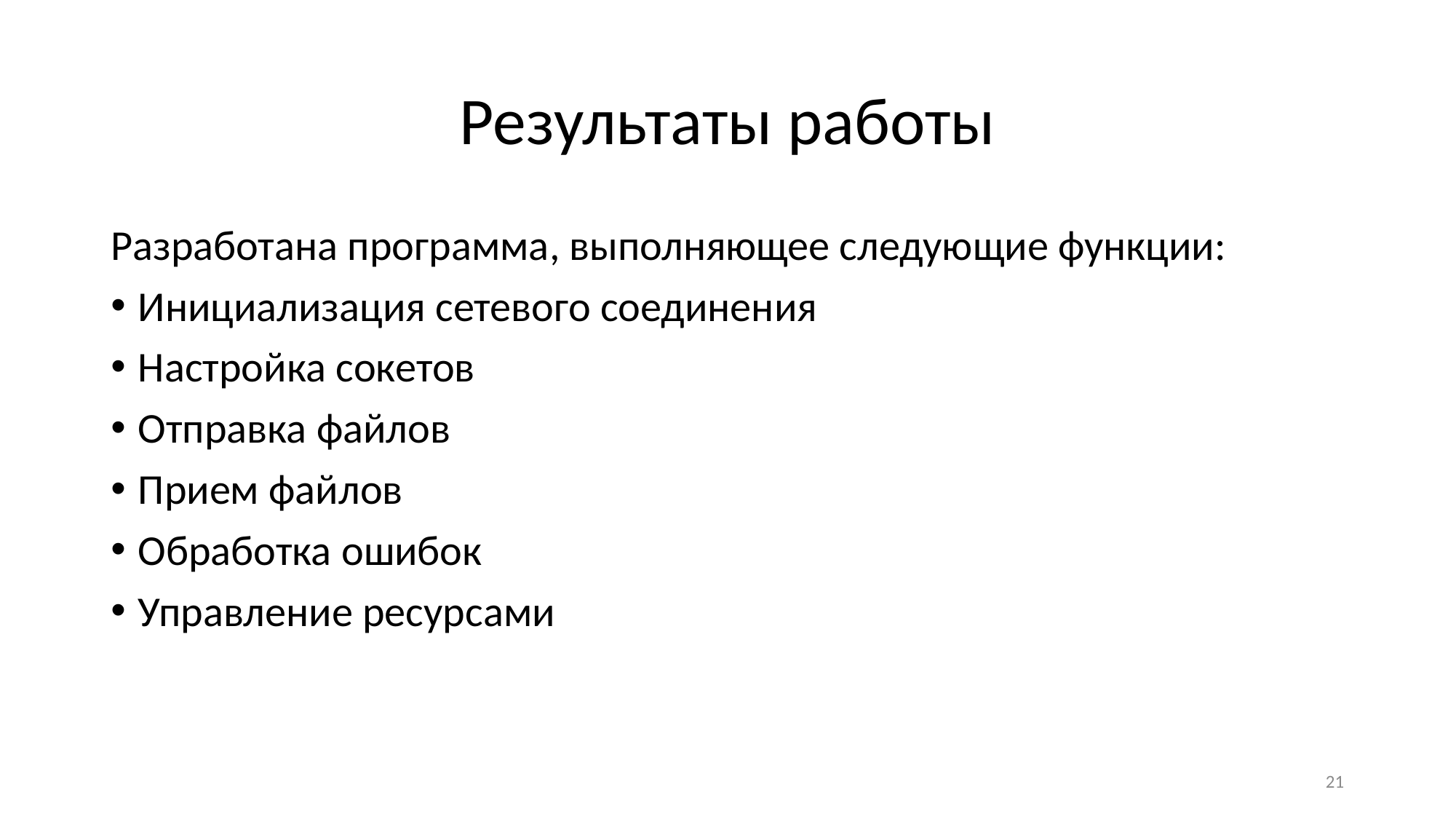

# Результаты работы
Разработана программа, выполняющее следующие функции:
Инициализация сетевого соединения
Настройка сокетов
Отправка файлов
Прием файлов
Обработка ошибок
Управление ресурсами
21